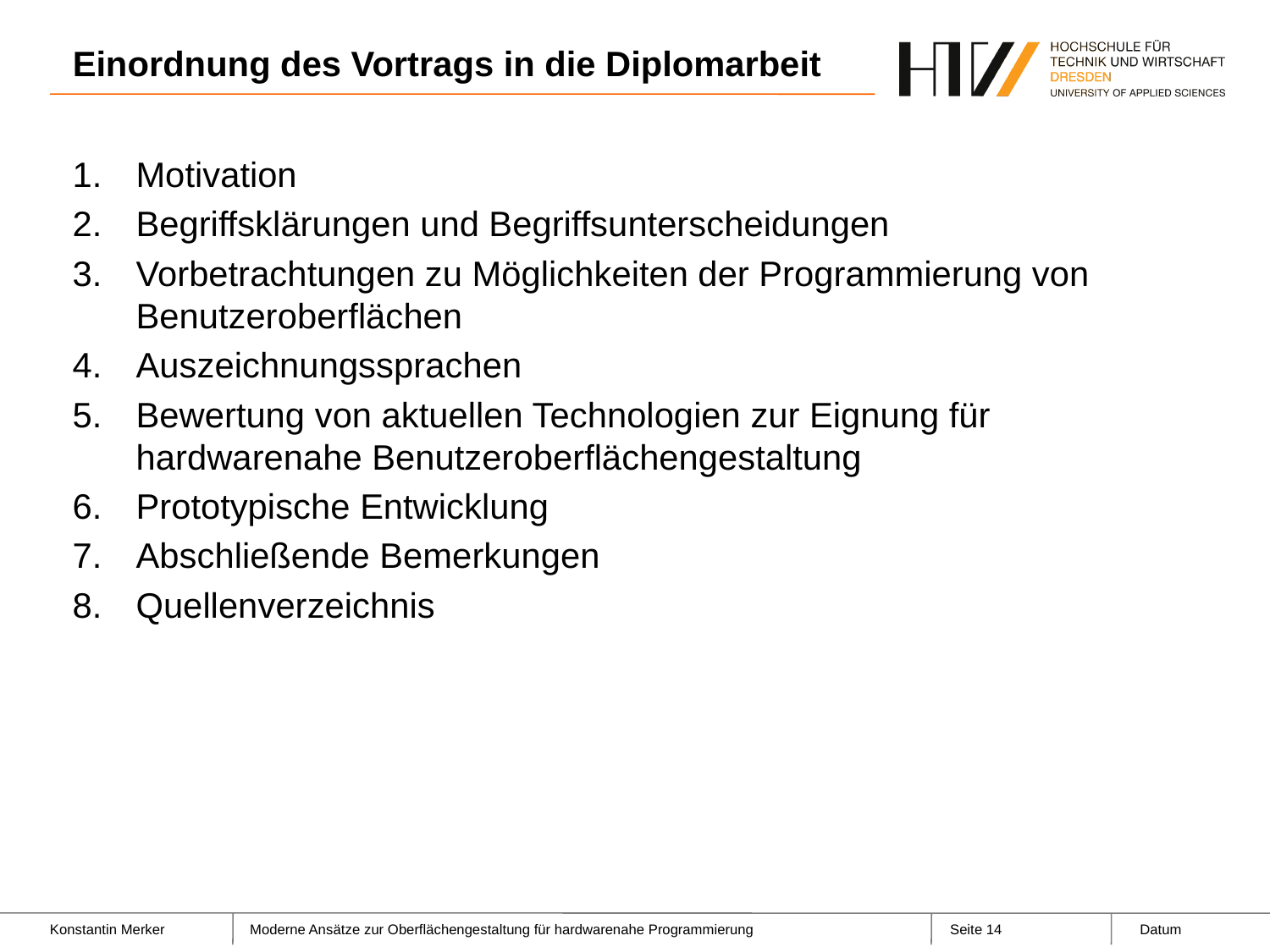

# Einordnung des Vortrags in die Diplomarbeit
Motivation
Begriffsklärungen und Begriffsunterscheidungen
Vorbetrachtungen zu Möglichkeiten der Programmierung von Benutzeroberflächen
Auszeichnungssprachen
Bewertung von aktuellen Technologien zur Eignung für hardwarenahe Benutzeroberflächengestaltung
Prototypische Entwicklung
Abschließende Bemerkungen
Quellenverzeichnis